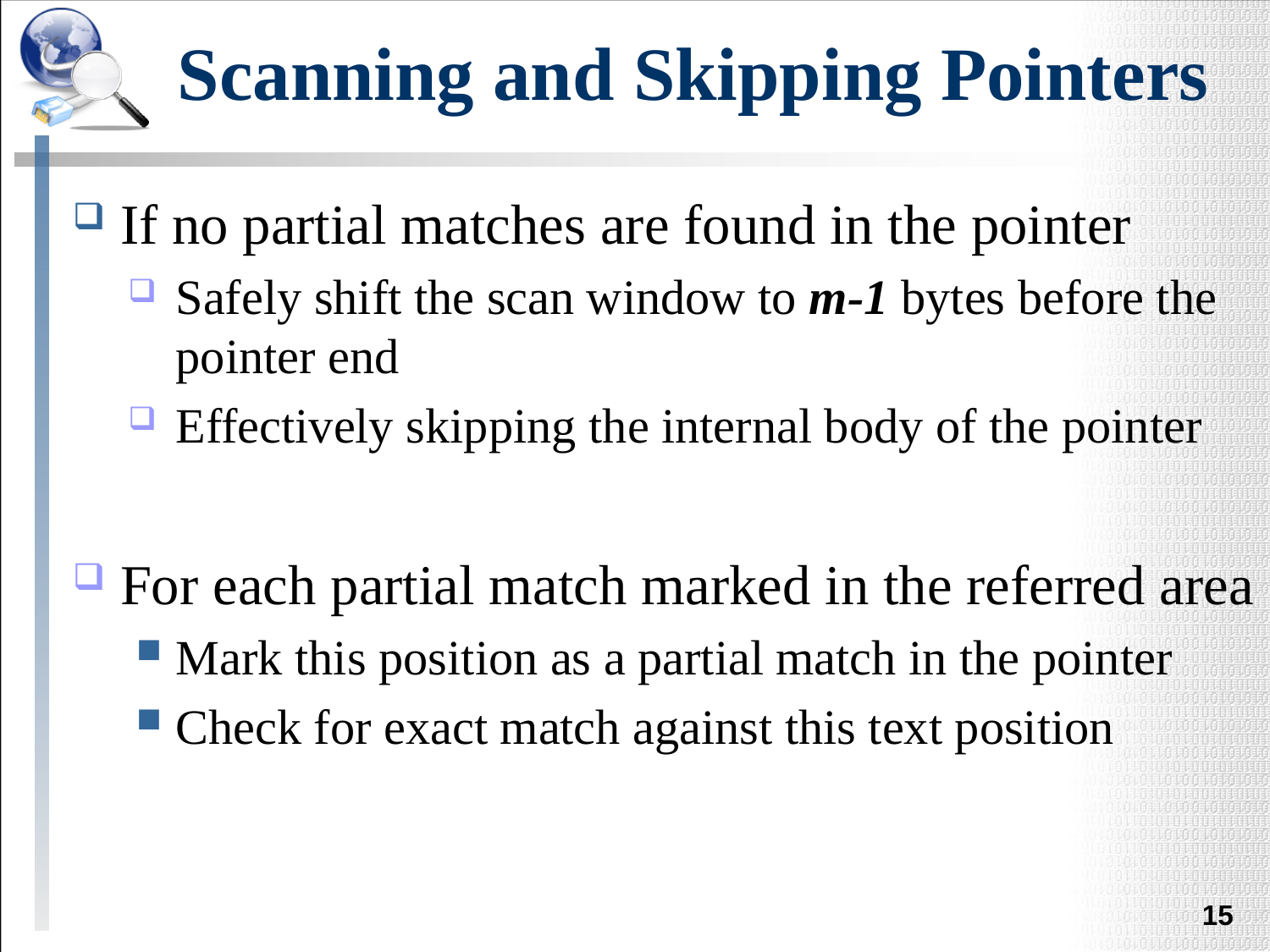

# Scanning and Skipping Pointers
If no partial matches are found in the pointer
Safely shift the scan window to m-1 bytes before the pointer end
Effectively skipping the internal body of the pointer

For each partial match marked in the referred area
Mark this position as a partial match in the pointer
Check for exact match against this text position
15